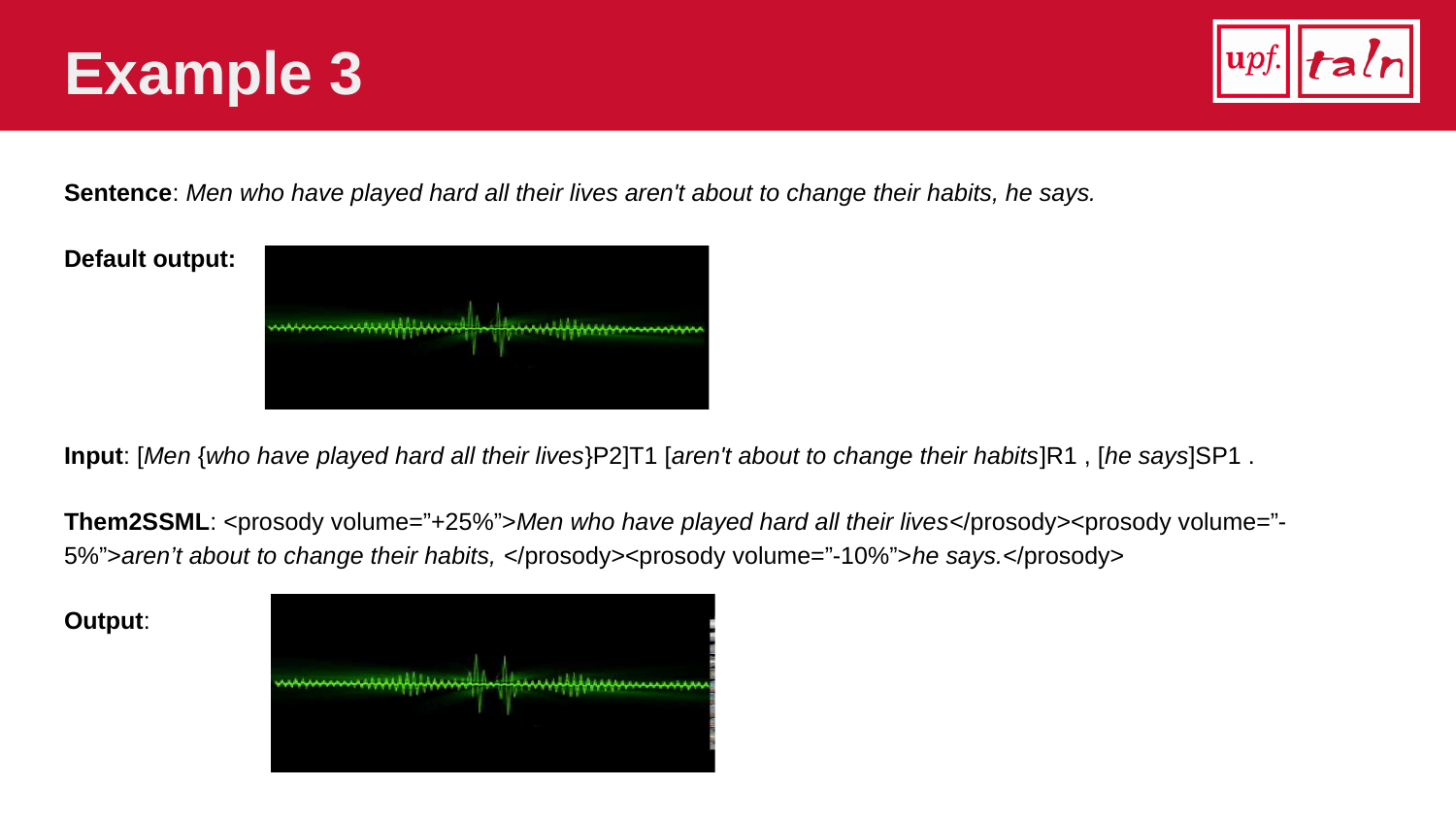

# Example 3
Sentence: Men who have played hard all their lives aren't about to change their habits, he says.
Default output:

Input: [Men {who have played hard all their lives}P2]T1 [aren't about to change their habits]R1 , [he says]SP1 .
Them2SSML: <prosody volume=”+25%”>Men who have played hard all their lives</prosody><prosody volume=”-5%”>aren’t about to change their habits, </prosody><prosody volume=”-10%”>he says.</prosody>
Output: